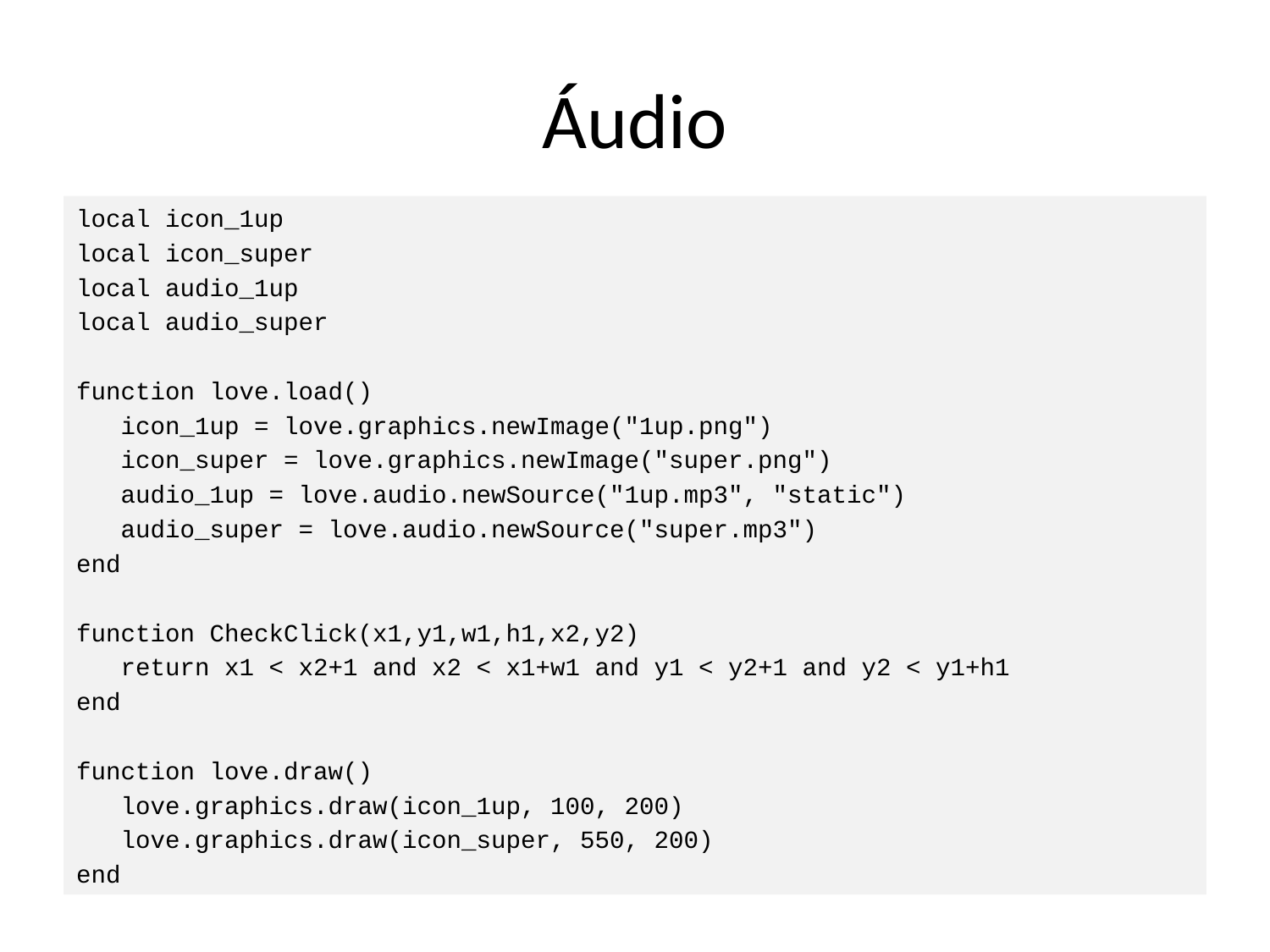

# Áudio
local icon_1up
local icon_super
local audio_1up
local audio_super

function love.load()
   icon_1up = love.graphics.newImage("1up.png")
   icon_super = love.graphics.newImage("super.png")
   audio_1up = love.audio.newSource("1up.mp3", "static")
   audio_super = love.audio.newSource("super.mp3")
end

function CheckClick(x1,y1,w1,h1,x2,y2)
   return x1 < x2+1 and x2 < x1+w1 and y1 < y2+1 and y2 < y1+h1
end

function love.draw()
   love.graphics.draw(icon_1up, 100, 200)
   love.graphics.draw(icon_super, 550, 200)
end